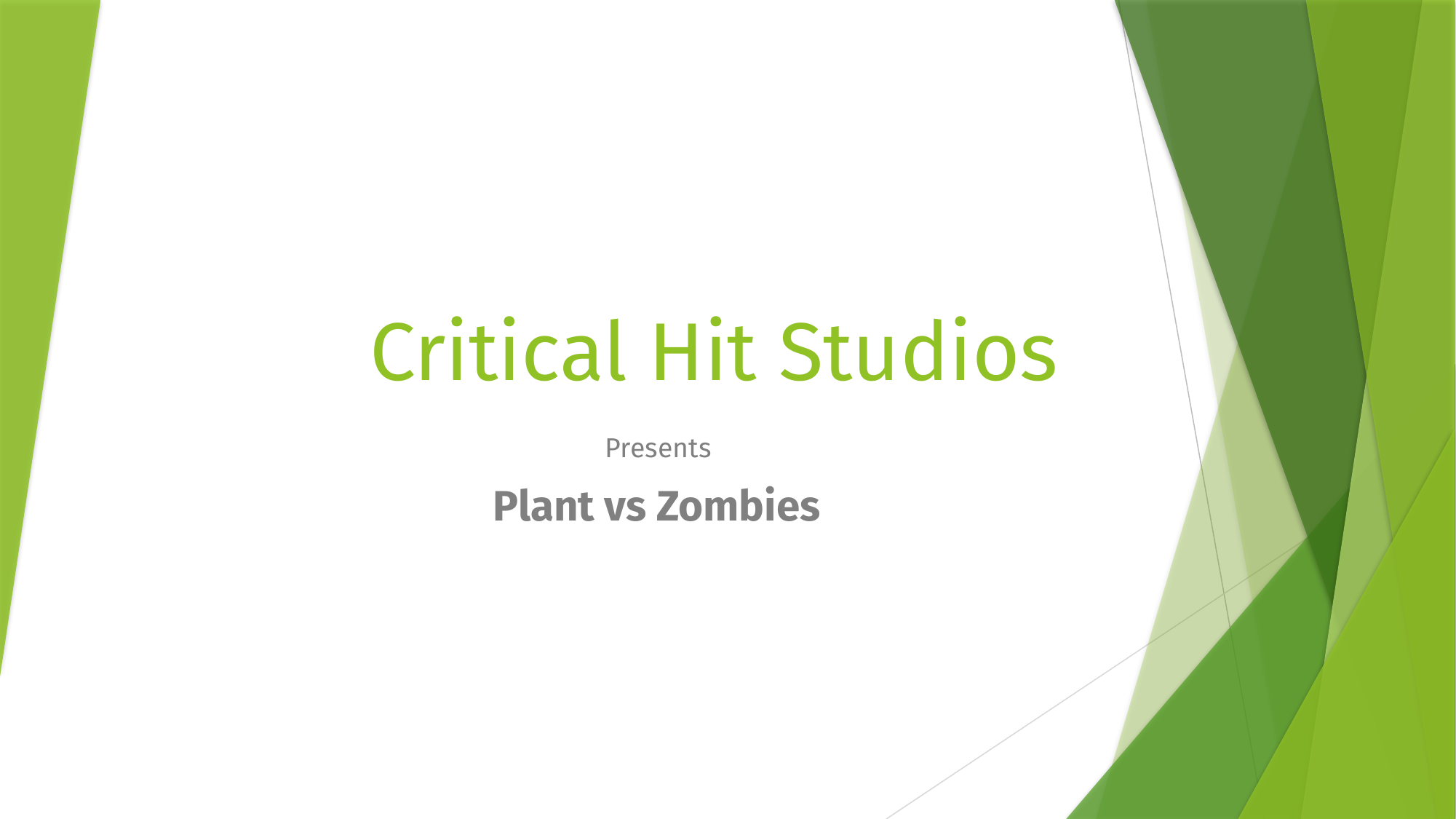

# Critical Hit Studios
Presents
Plant vs Zombies